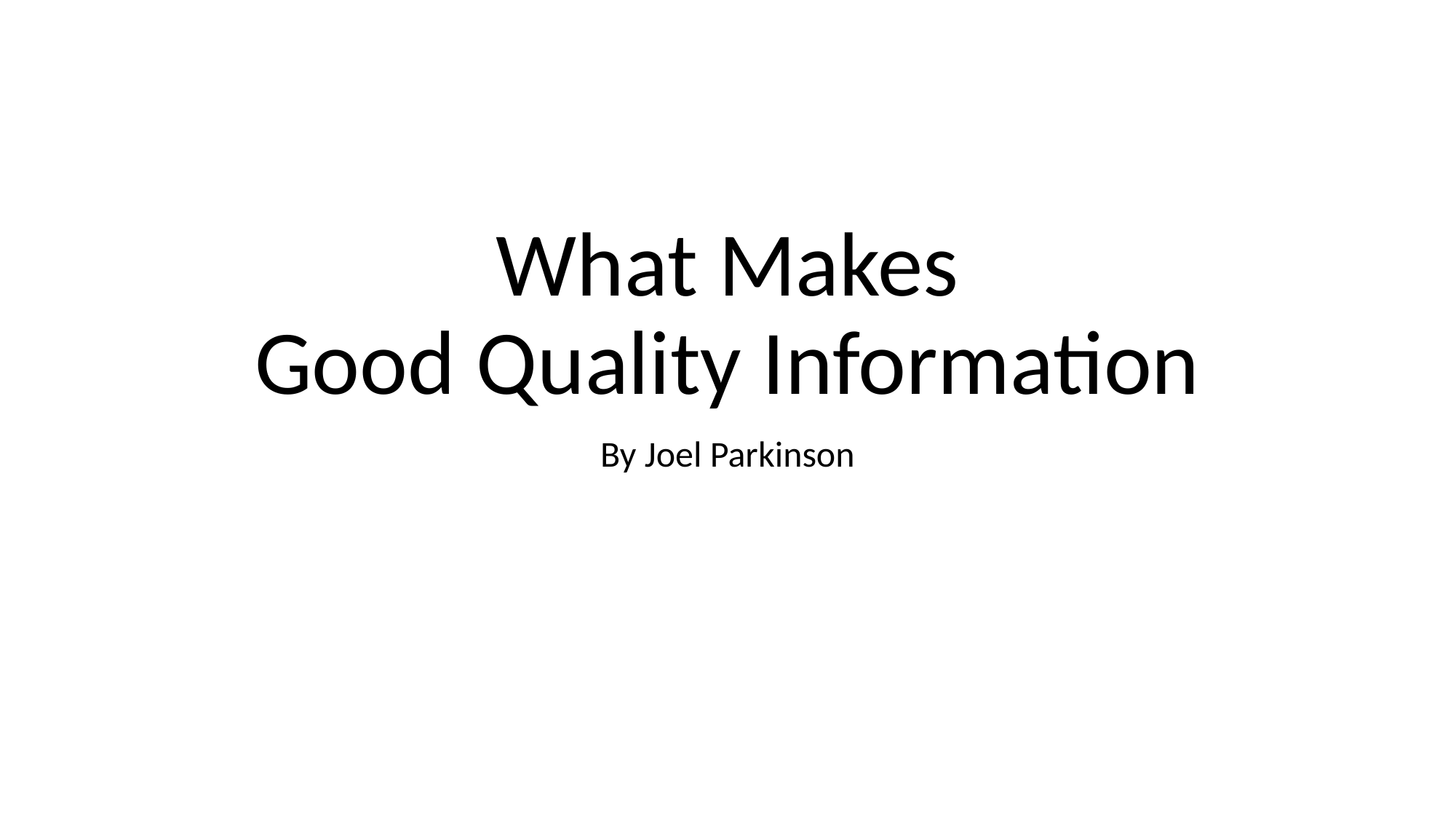

# What Makes Good Quality Information
By Joel Parkinson